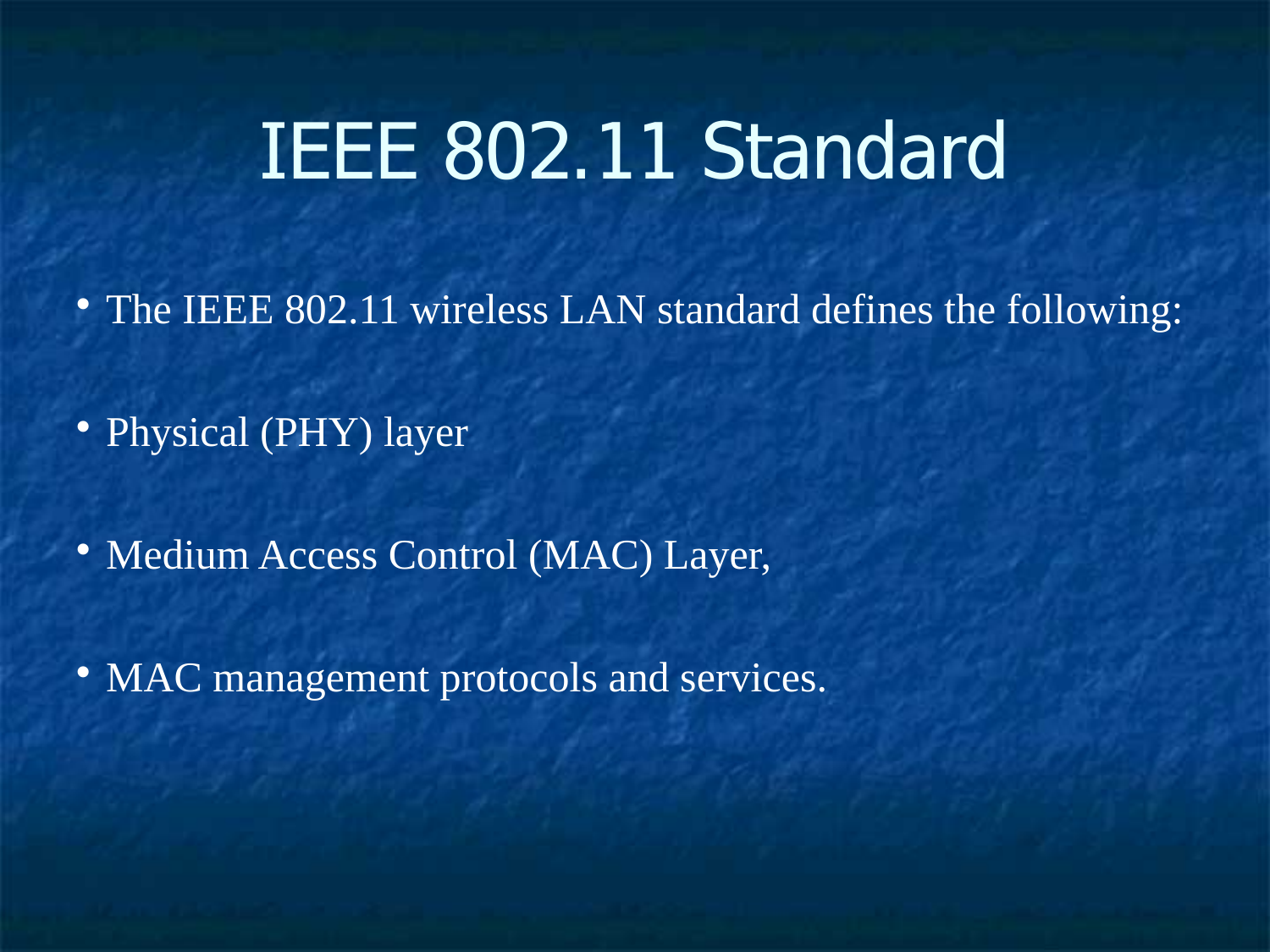

IEEE 802.11 Standard
The IEEE 802.11 wireless LAN standard defines the following:

Physical (PHY) layer

Medium Access Control (MAC) Layer,

MAC management protocols and services.